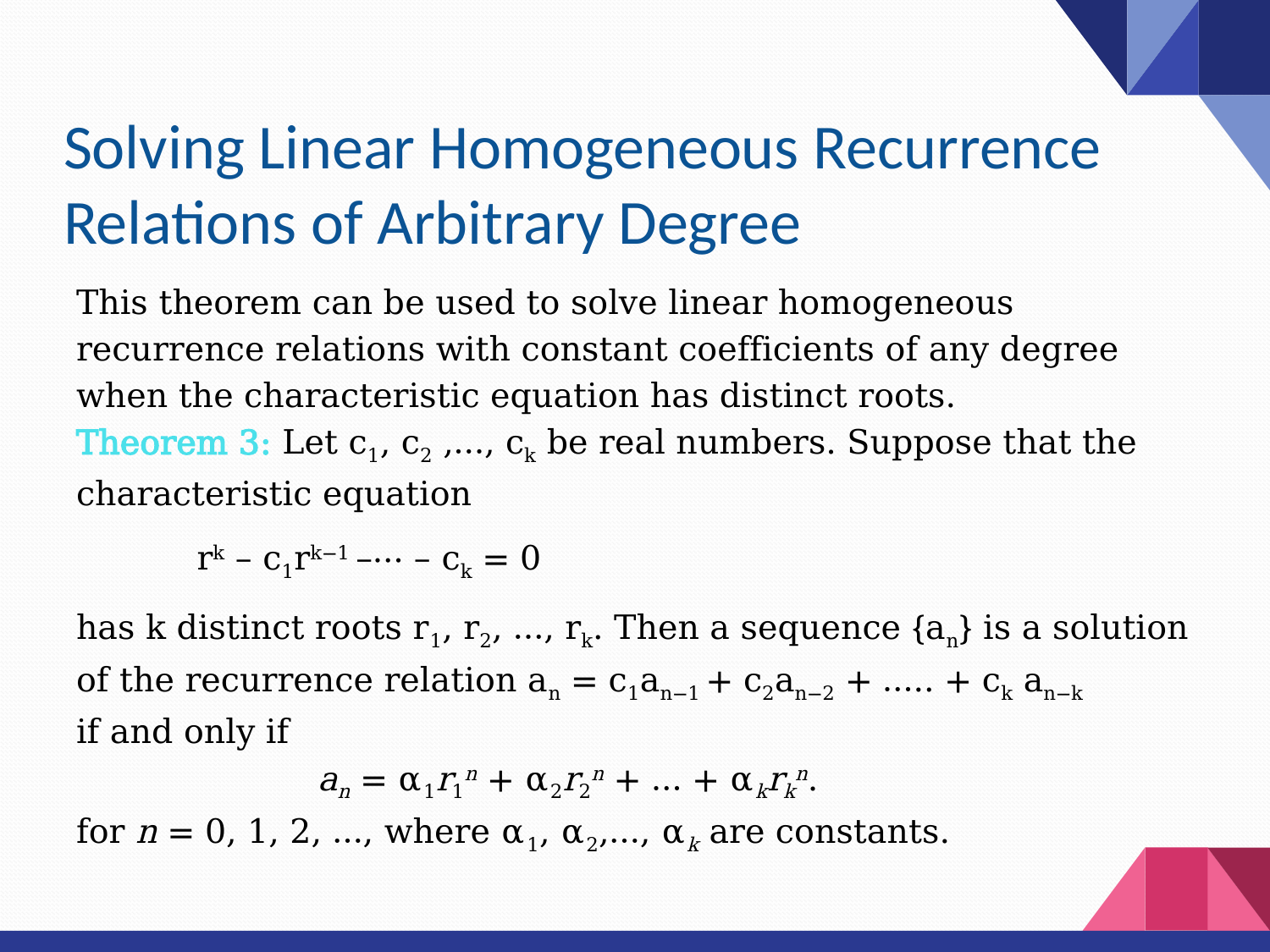

# Solving Linear Homogeneous Recurrence Relations of Arbitrary Degree
This theorem can be used to solve linear homogeneous recurrence relations with constant coefficients of any degree when the characteristic equation has distinct roots.
Theorem 3: Let c1, c2 ,…, ck be real numbers. Suppose that the characteristic equation
rk – c1rk−1 –⋯ – ck = 0
has k distinct roots r1, r2, …, rk. Then a sequence {an} is a solution of the recurrence relation an = c1an−1 + c2an−2 + ….. + ck an−k
if and only if
		an = α1r1n + α2r2n + … + αkrkn.
for n = 0, 1, 2, …, where α1, α2,…, αk are constants.